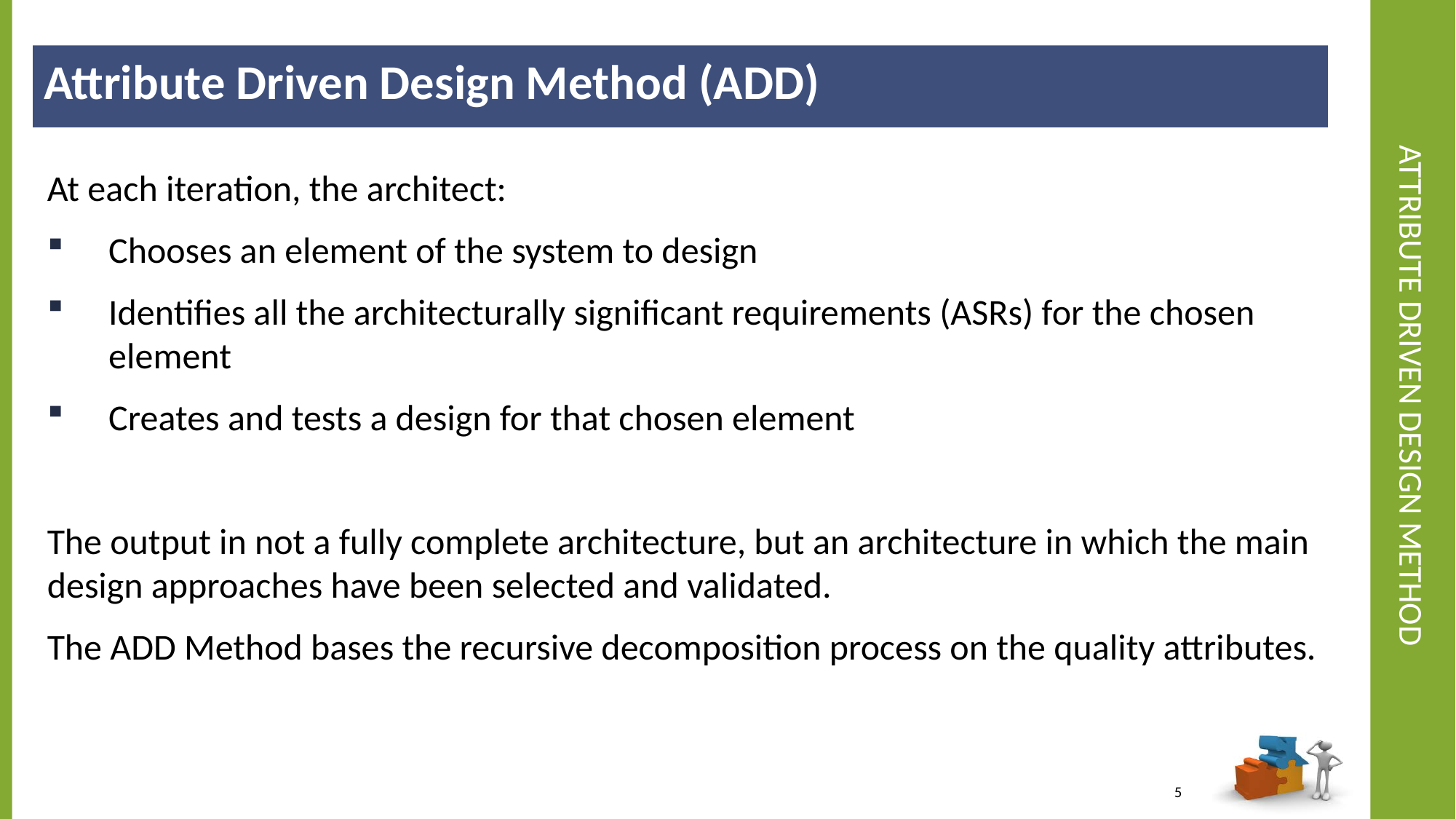

Attribute Driven Design Method (ADD)
# Attribute Driven Design Method
At each iteration, the architect:
Chooses an element of the system to design
Identifies all the architecturally significant requirements (ASRs) for the chosen element
Creates and tests a design for that chosen element

The output in not a fully complete architecture, but an architecture in which the main design approaches have been selected and validated.
The ADD Method bases the recursive decomposition process on the quality attributes.
5